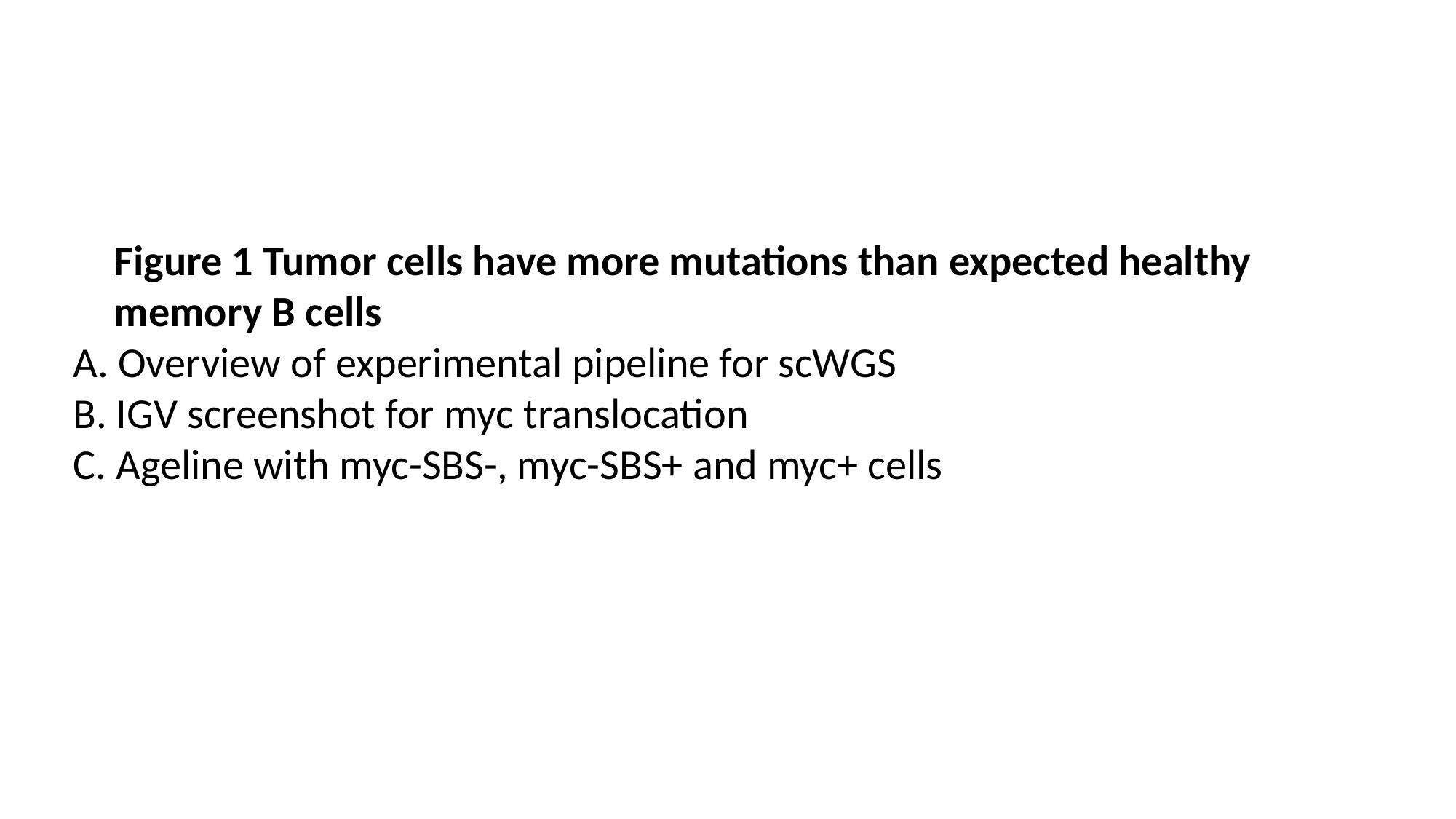

Figure 1 Tumor cells have more mutations than expected healthy memory B cells
 Overview of experimental pipeline for scWGS
 IGV screenshot for myc translocation
 Ageline with myc-SBS-, myc-SBS+ and myc+ cells